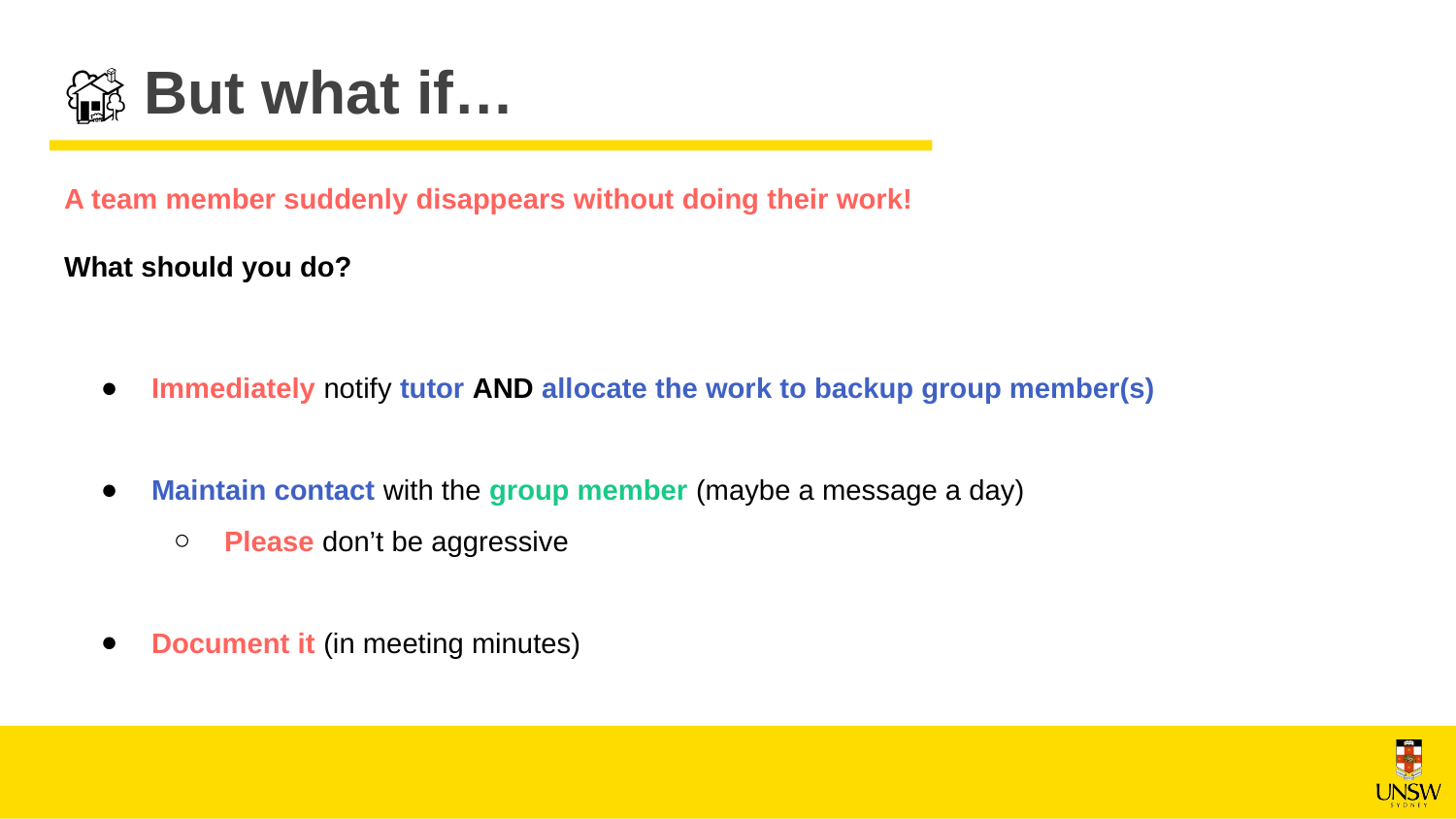

🏡 But what if…

A team member suddenly disappears without doing their work!

What should you do?
Immediately notify tutor AND allocate the work to backup group member(s)

Maintain contact with the group member (maybe a message a day)
Please don’t be aggressive

Document it (in meeting minutes)